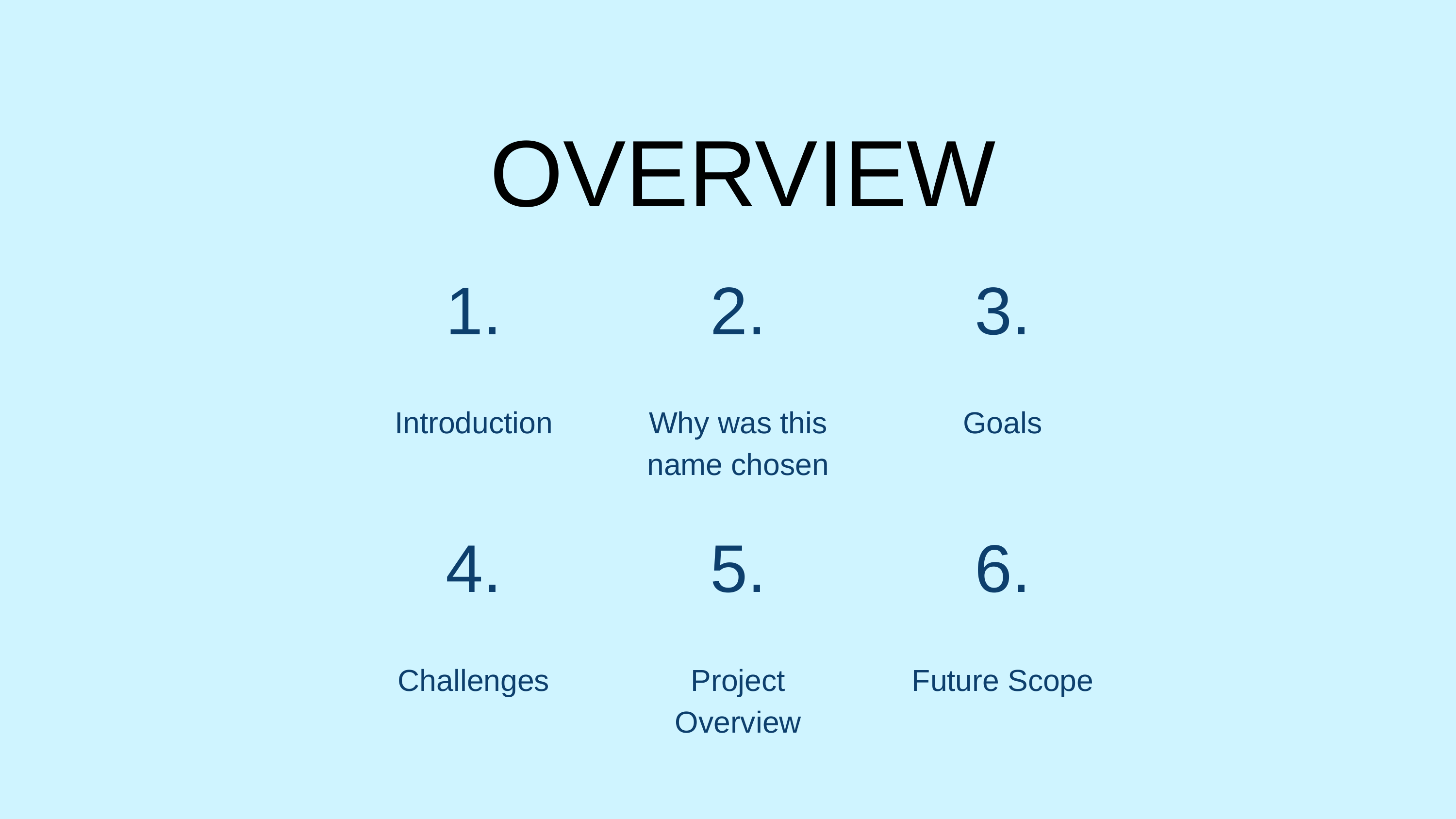

OVERVIEW
1.
2.
3.
Introduction
Why was this name chosen
Goals
4.
5.
6.
Challenges
Project Overview
Future Scope